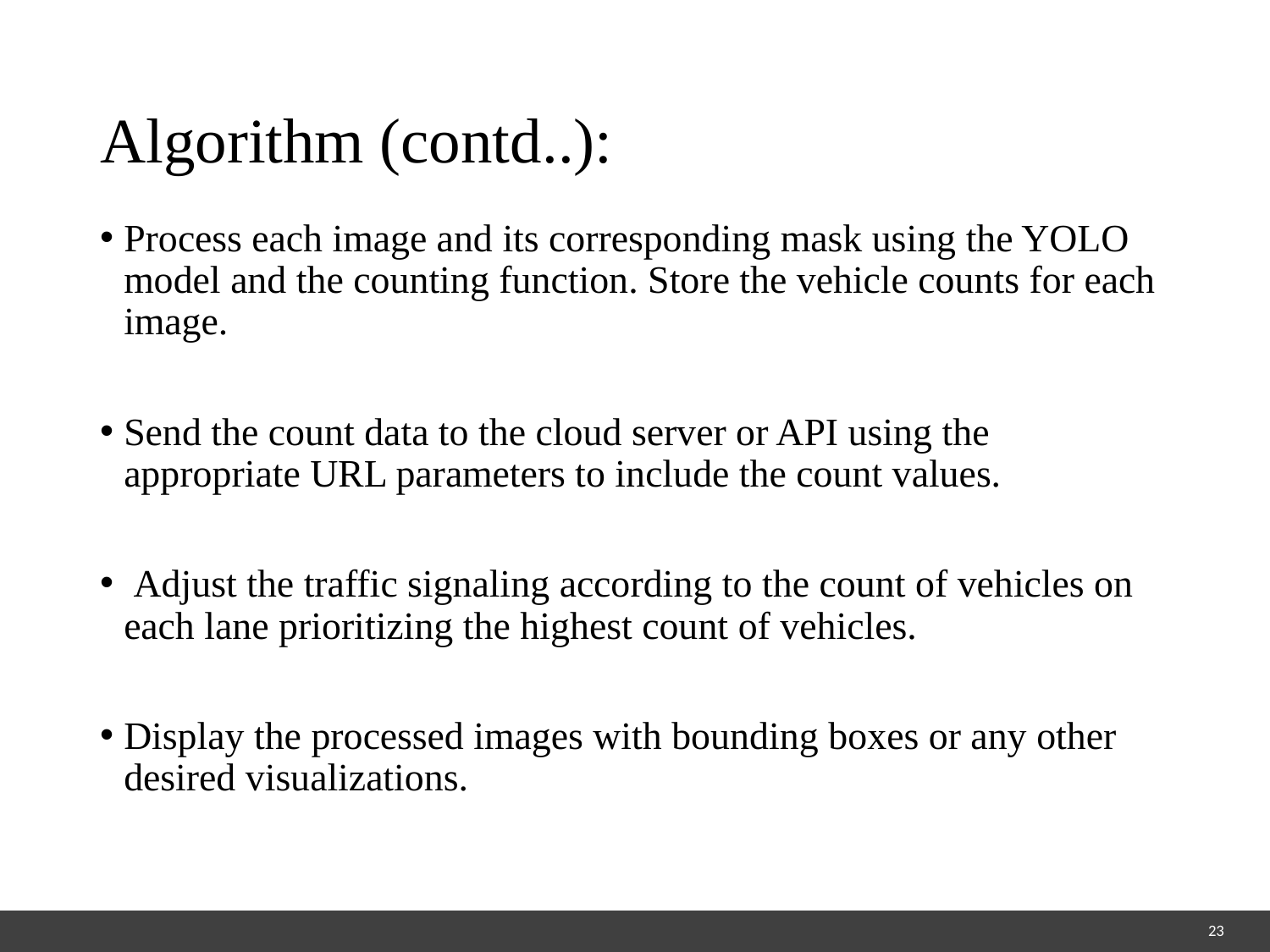

# Algorithm (contd..):
Process each image and its corresponding mask using the YOLO model and the counting function. Store the vehicle counts for each image.

Send the count data to the cloud server or API using the appropriate URL parameters to include the count values.

 Adjust the traffic signaling according to the count of vehicles on each lane prioritizing the highest count of vehicles.

Display the processed images with bounding boxes or any other desired visualizations.

23